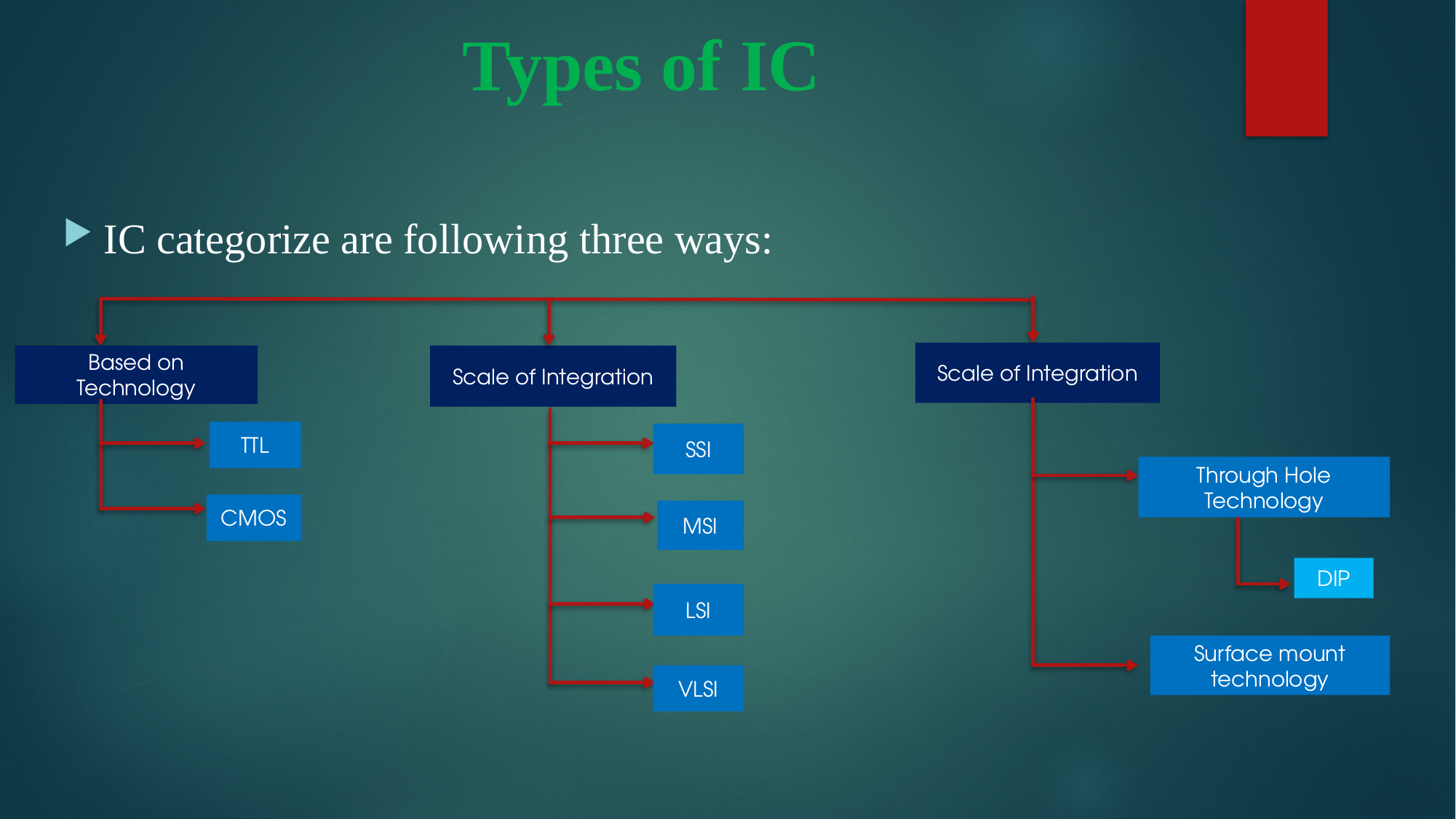

# Types of IC
IC categorize are following three ways:
Scale of Integration
Scale of Integration
Based on Technology
TTL
SSI
Through Hole Technology
CMOS
MSI
DIP
LSI
Surface mount technology
VLSI